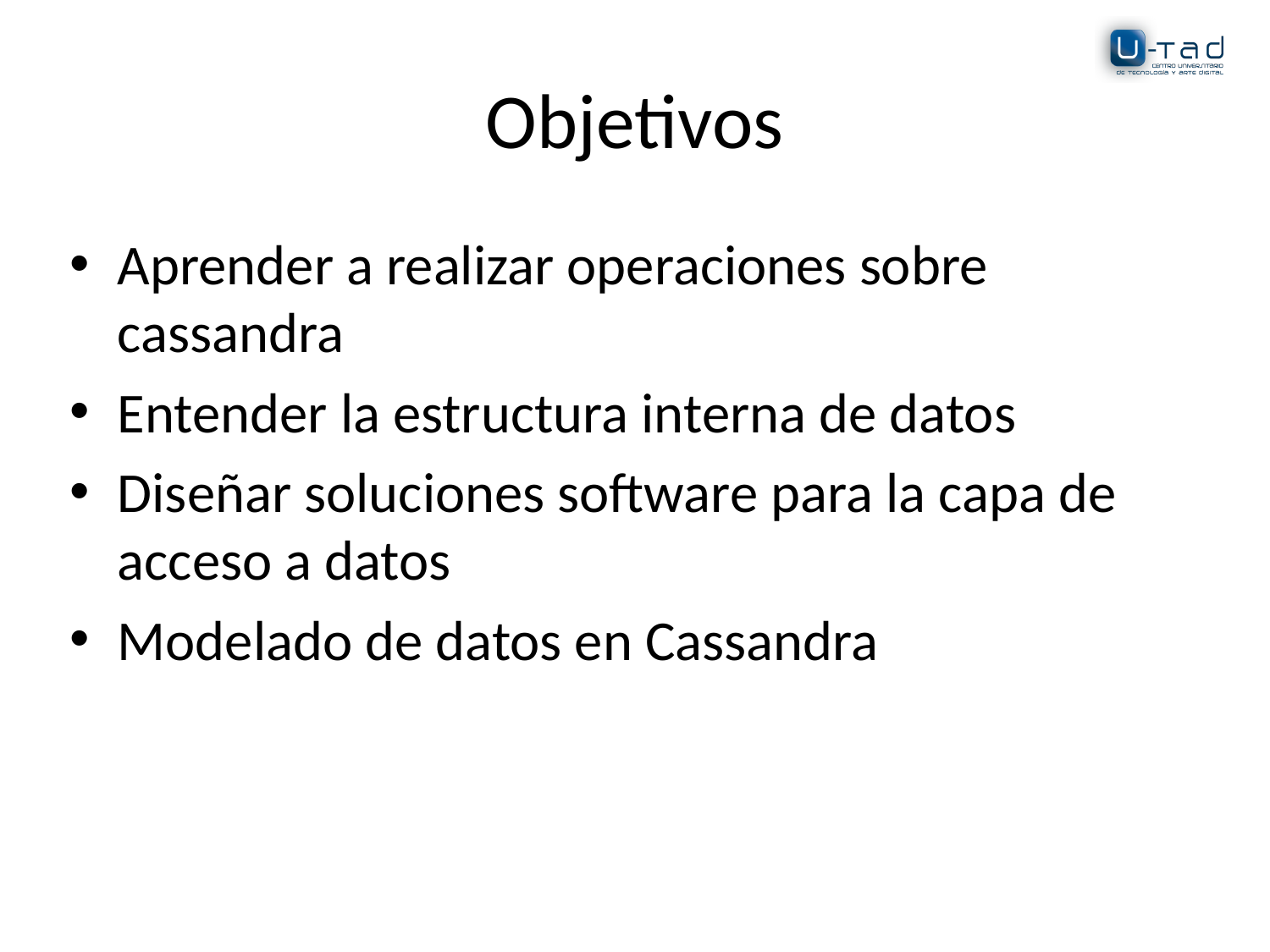

# Objetivos
Aprender a realizar operaciones sobre cassandra
Entender la estructura interna de datos
Diseñar soluciones software para la capa de acceso a datos
Modelado de datos en Cassandra